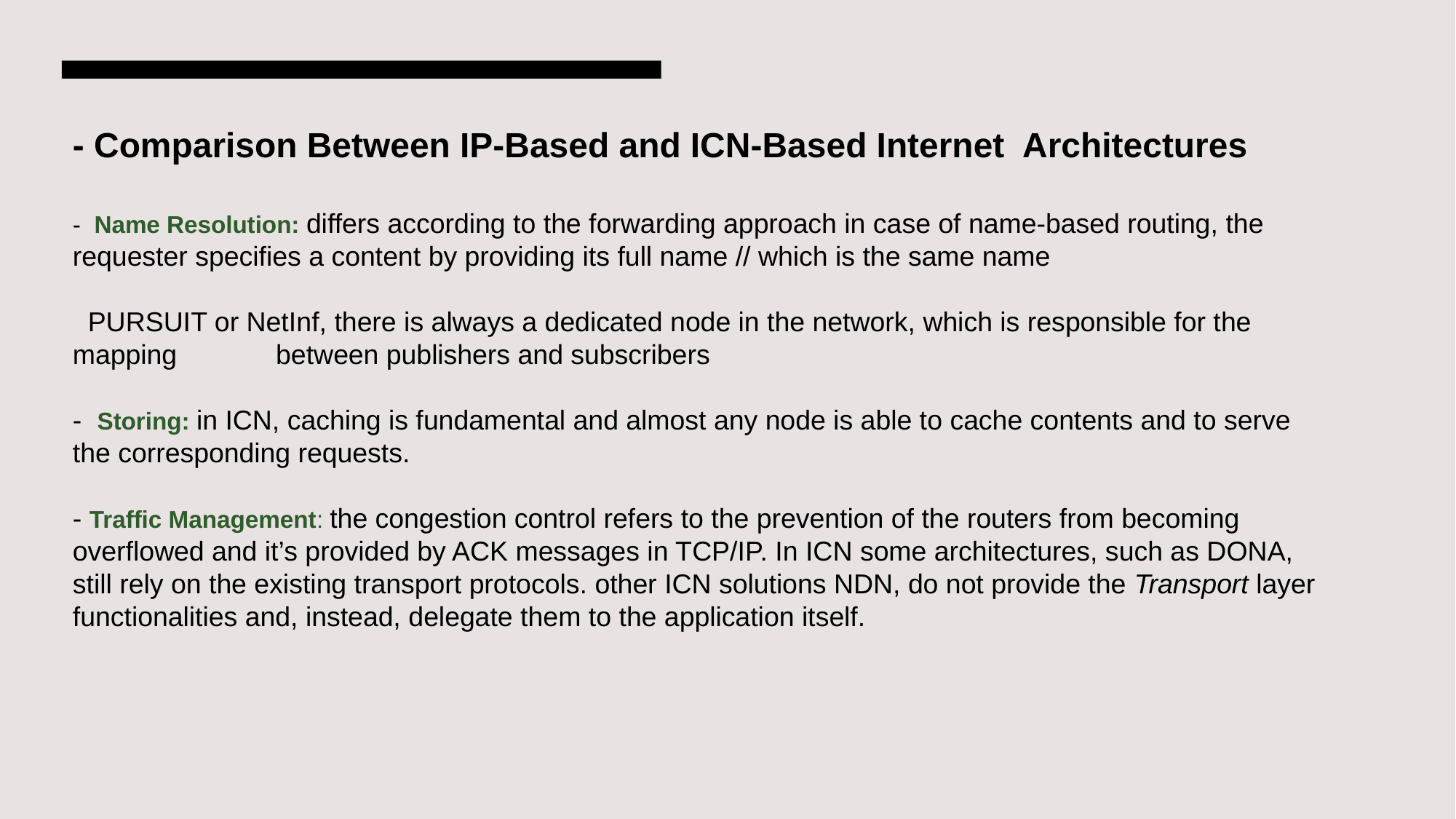

# - Comparison Between IP-Based and ICN-Based Internet  Architectures -  Name Resolution: differs according to the forwarding approach in case of name-based routing, the requester specifies a content by providing its full name // which is the same name PURSUIT or NetInf, there is always a dedicated node in the network, which is responsible for the mapping             between publishers and subscribers -  Storing: in ICN, caching is fundamental and almost any node is able to cache contents and to serve the corresponding requests. - Traffic Management: the congestion control refers to the prevention of the routers from becoming overflowed and it’s provided by ACK messages in TCP/IP. In ICN some architectures, such as DONA, still rely on the existing transport protocols. other ICN solutions NDN, do not provide the Transport layer functionalities and, instead, delegate them to the application itself.